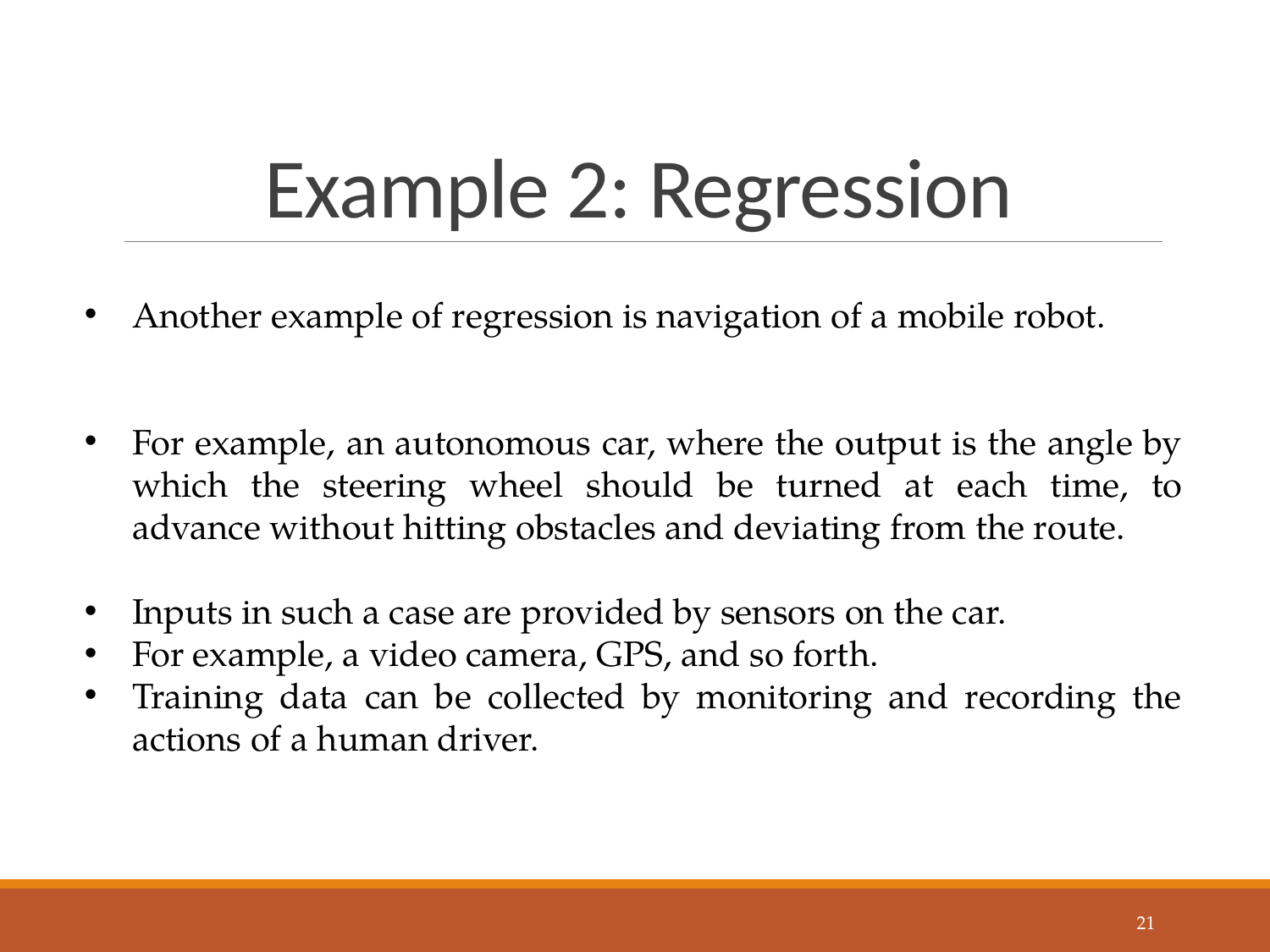

# Example 2: Regression
Another example of regression is navigation of a mobile robot.

For example, an autonomous car, where the output is the angle by which the steering wheel should be turned at each time, to advance without hitting obstacles and deviating from the route.

Inputs in such a case are provided by sensors on the car.
For example, a video camera, GPS, and so forth.
Training data can be collected by monitoring and recording the actions of a human driver.
21